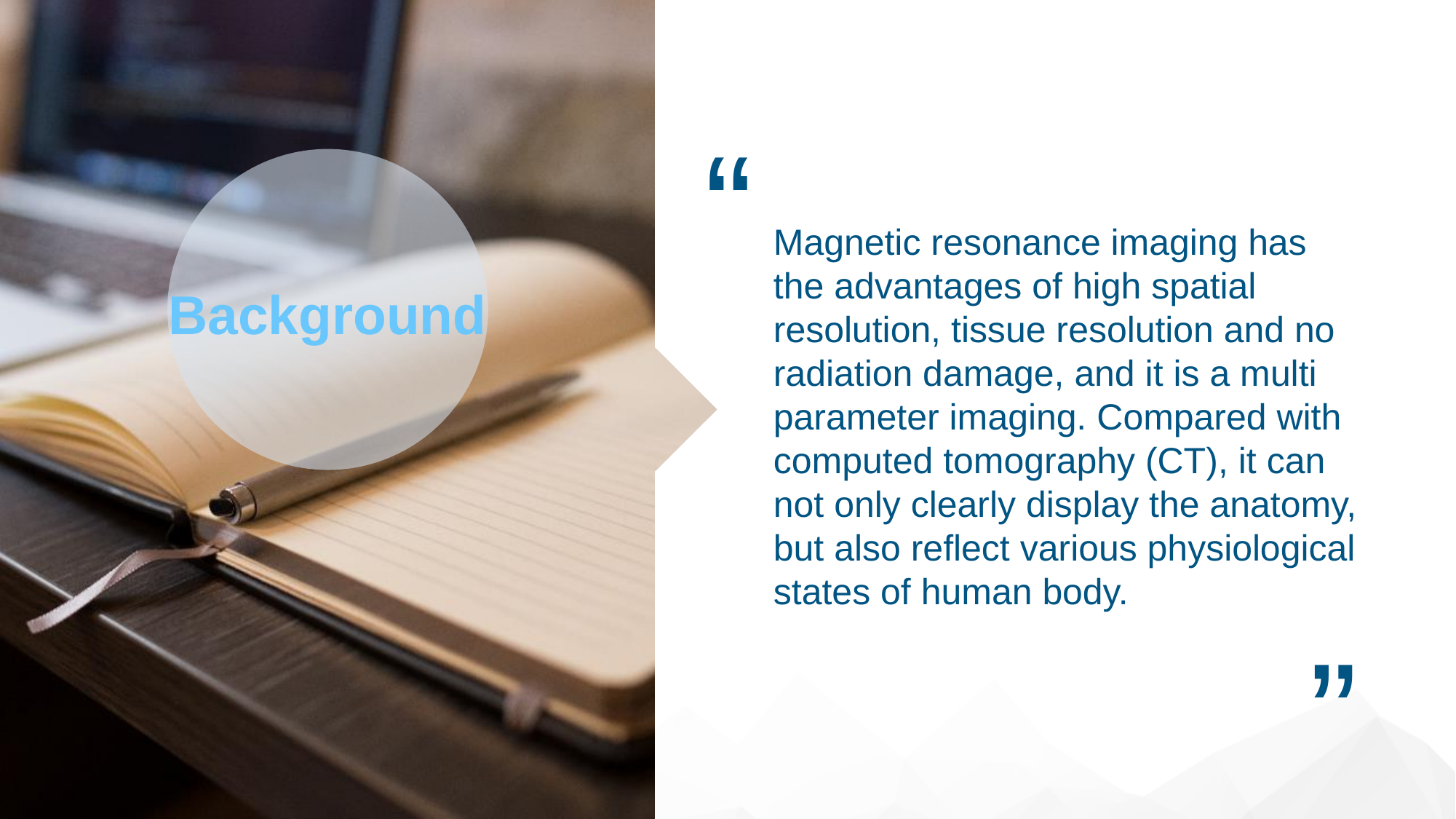

“

Magnetic resonance imaging has the advantages of high spatial resolution, tissue resolution and no radiation damage, and it is a multi parameter imaging. Compared with computed tomography (CT), it can not only clearly display the anatomy, but also reflect various physiological states of human body.
Background
”